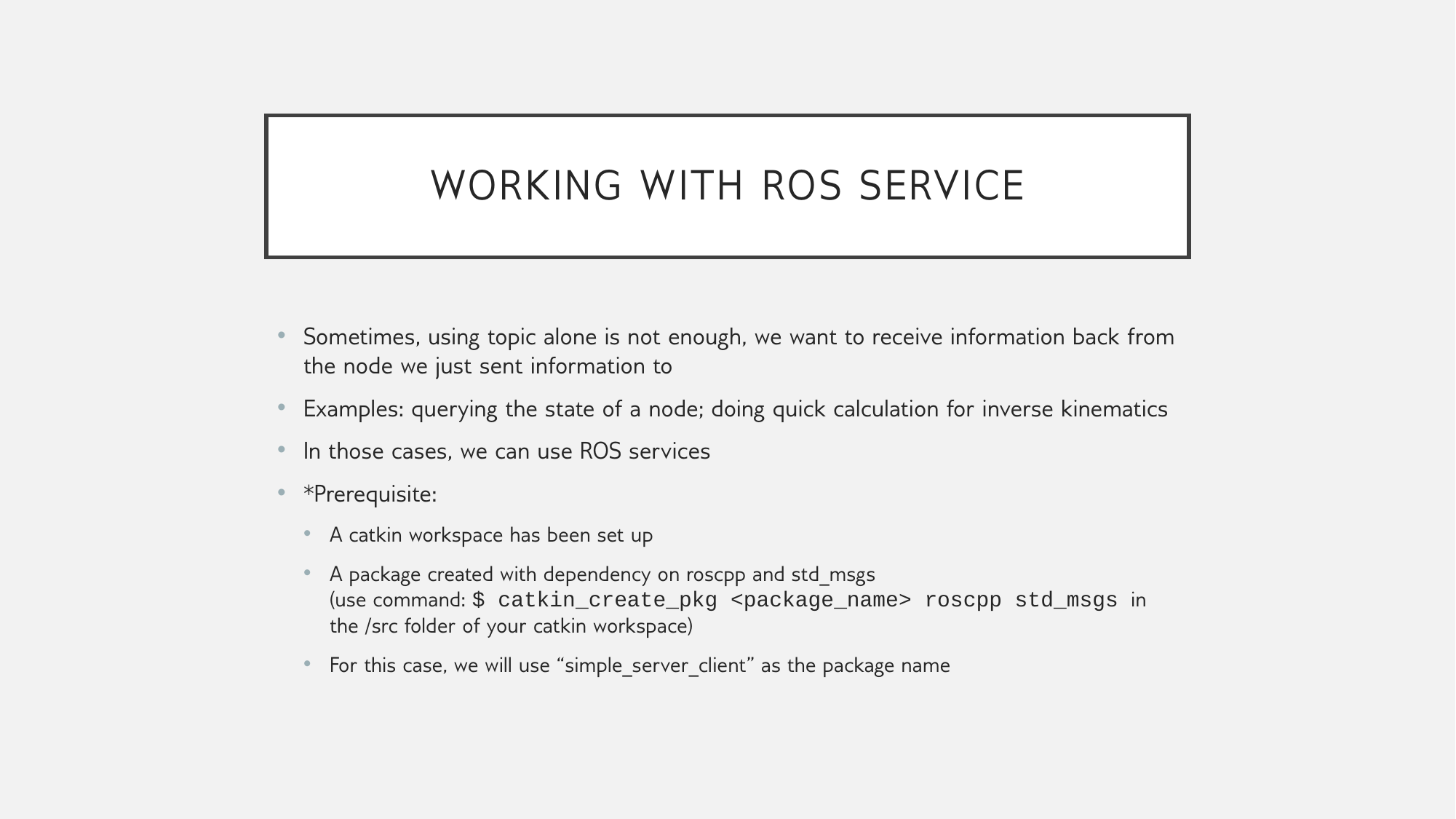

# Working with ros service
Sometimes, using topic alone is not enough, we want to receive information back from the node we just sent information to
Examples: querying the state of a node; doing quick calculation for inverse kinematics
In those cases, we can use ROS services
*Prerequisite:
A catkin workspace has been set up
A package created with dependency on roscpp and std_msgs
(use command: $ catkin_create_pkg <package_name> roscpp std_msgs in the /src folder of your catkin workspace)
For this case, we will use “simple_server_client” as the package name